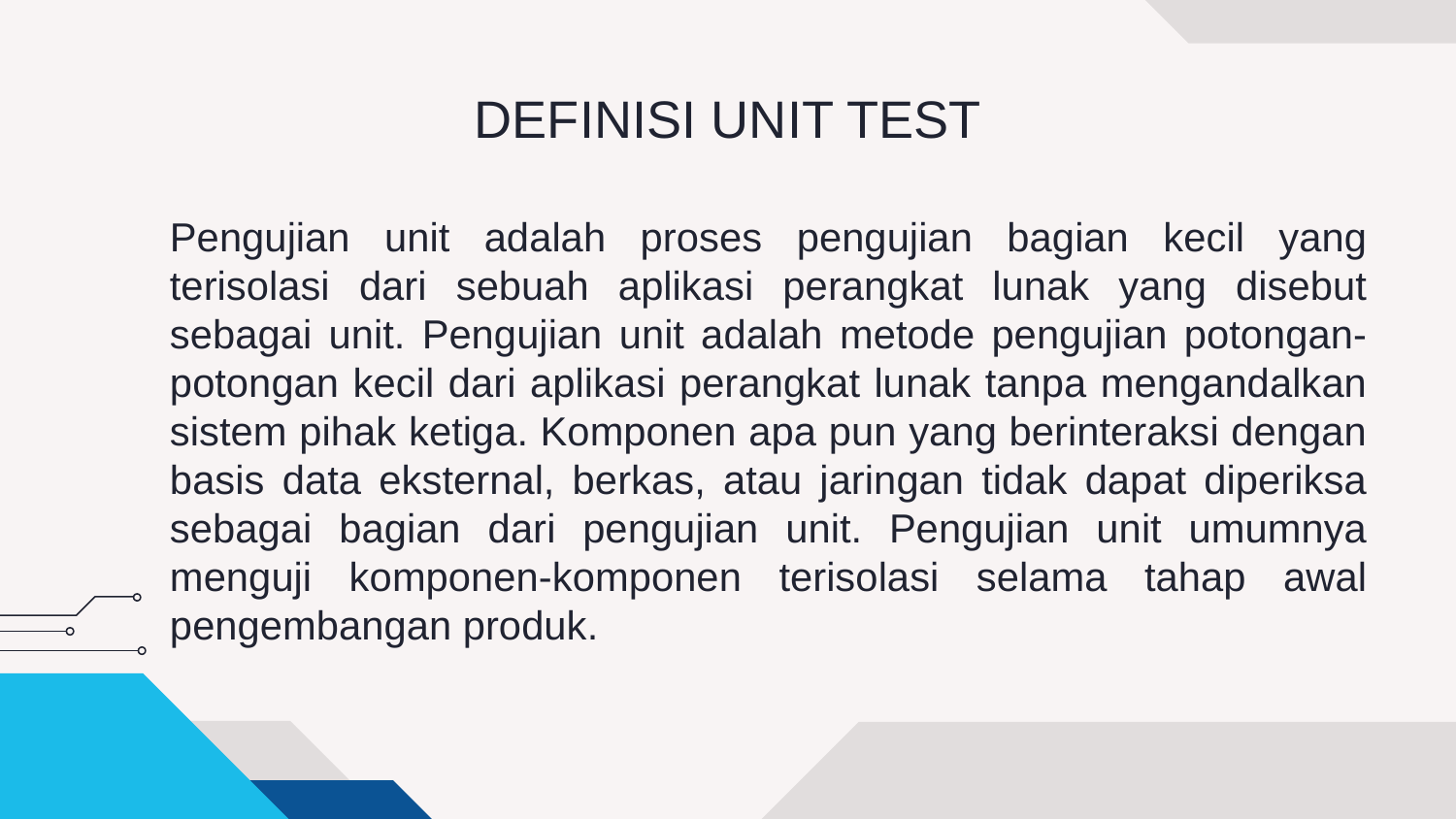

# DEFINISI UNIT TEST
Pengujian unit adalah proses pengujian bagian kecil yang terisolasi dari sebuah aplikasi perangkat lunak yang disebut sebagai unit. Pengujian unit adalah metode pengujian potongan-potongan kecil dari aplikasi perangkat lunak tanpa mengandalkan sistem pihak ketiga. Komponen apa pun yang berinteraksi dengan basis data eksternal, berkas, atau jaringan tidak dapat diperiksa sebagai bagian dari pengujian unit. Pengujian unit umumnya menguji komponen-komponen terisolasi selama tahap awal pengembangan produk.